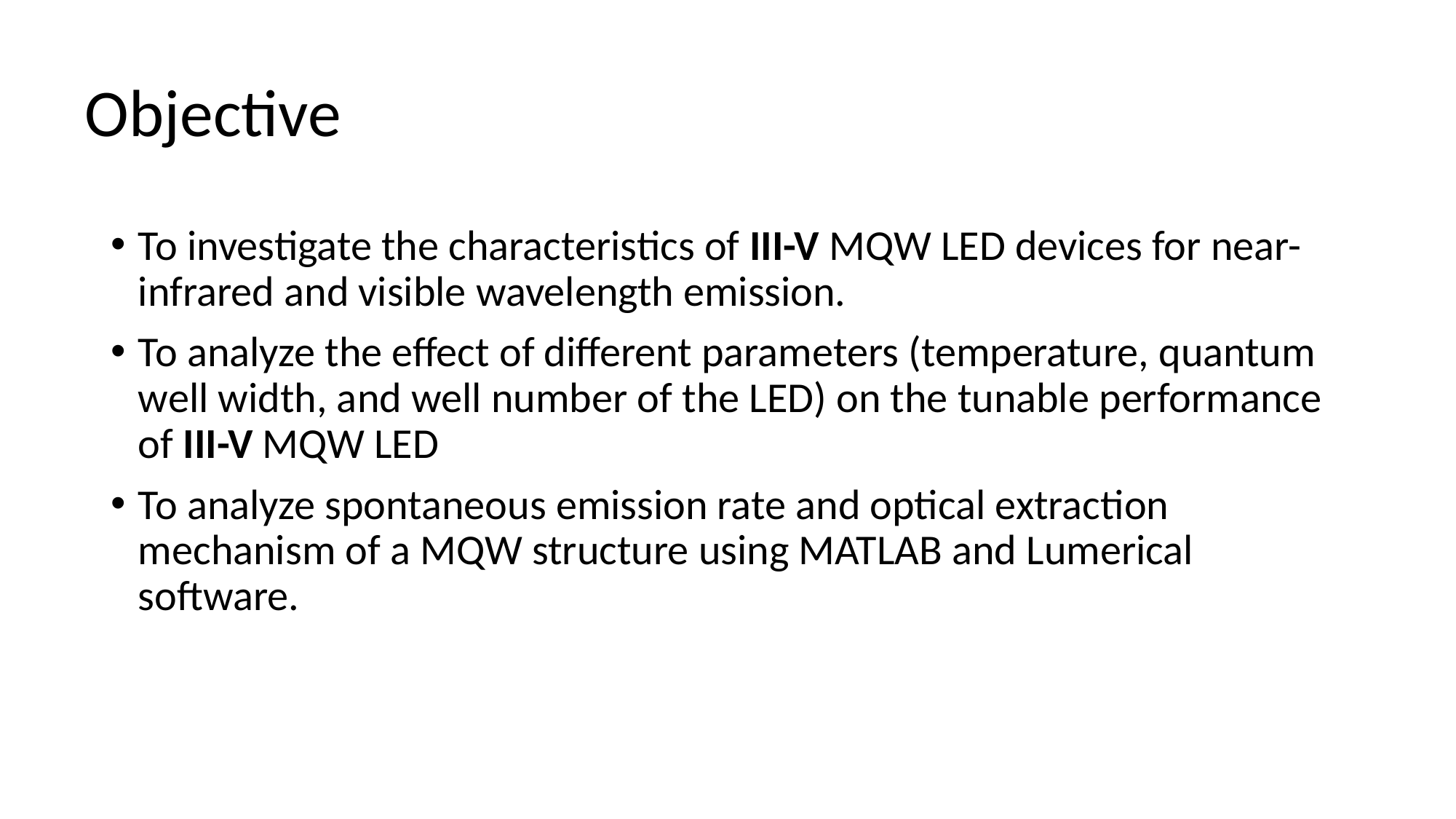

# Objective
To investigate the characteristics of III-V MQW LED devices for near-infrared and visible wavelength emission.
To analyze the effect of different parameters (temperature, quantum well width, and well number of the LED) on the tunable performance of III-V MQW LED
To analyze spontaneous emission rate and optical extraction mechanism of a MQW structure using MATLAB and Lumerical software.